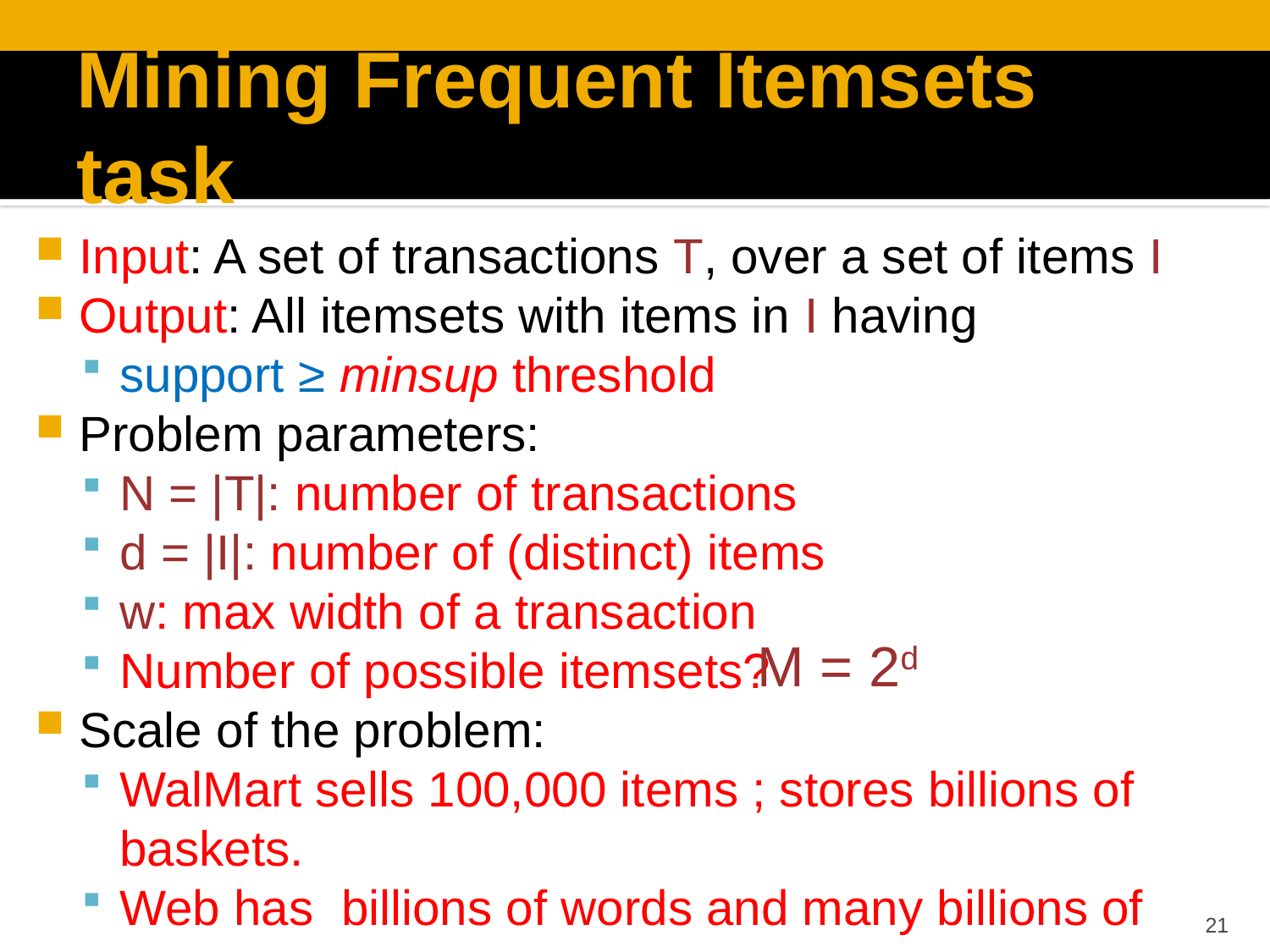

# Mining Frequent Itemsets task
Input: A set of transactions T, over a set of items I
Output: All itemsets with items in I having
support ≥ minsup threshold
Problem parameters:
N = |T|: number of transactions
d = |I|: number of (distinct) items
w: max width of a transaction
Number of possible itemsets?
Scale of the problem:
WalMart sells 100,000 items ; stores billions of baskets.
Web has  billions of words and many billions of pages.

M = 2d
21